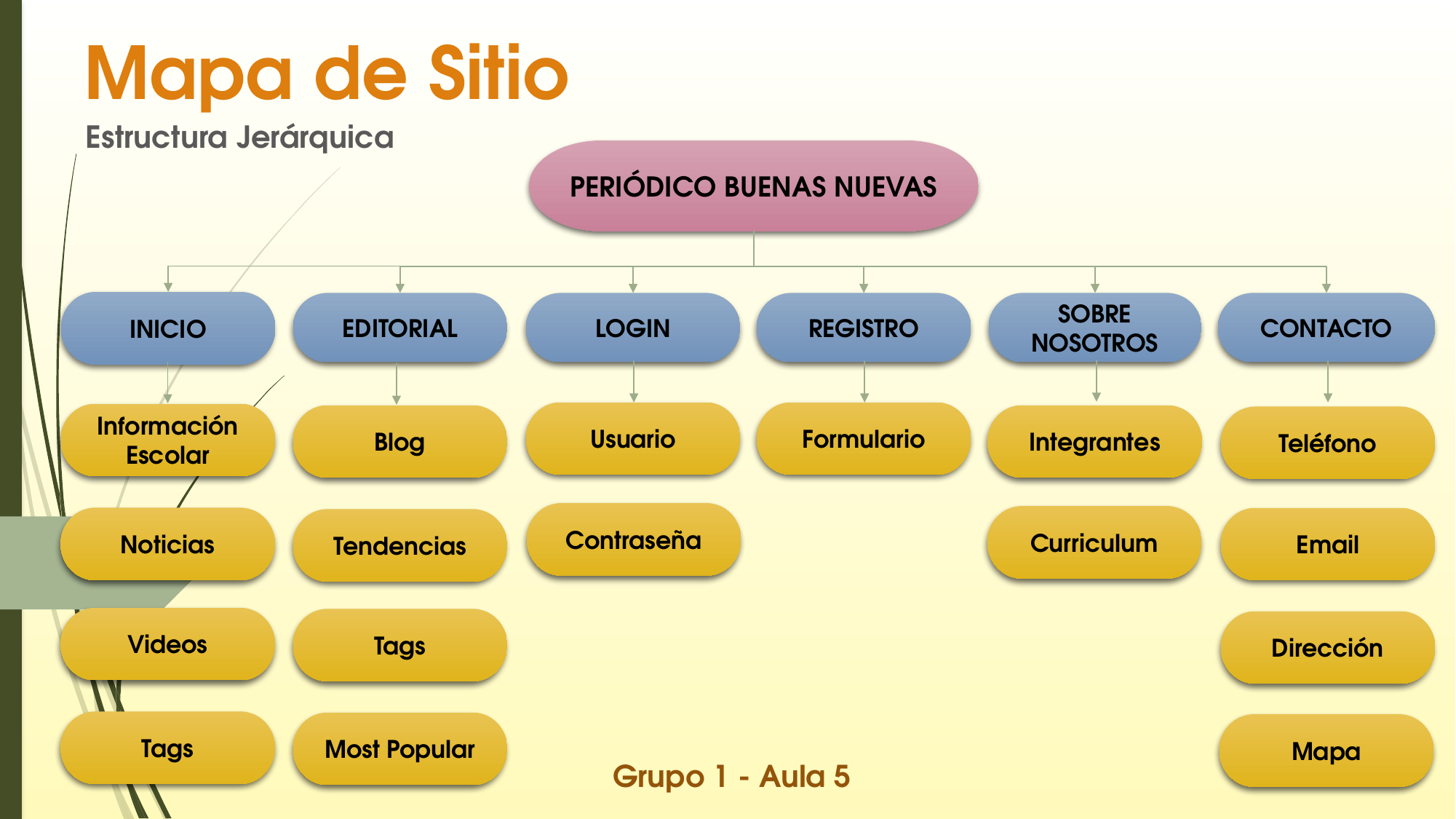

# Mapa de Sitio
Estructura Jerárquica
PERIÓDICO BUENAS NUEVAS
INICIO
EDITORIAL
REGISTRO
SOBRE NOSOTROS
CONTACTO
LOGIN
Formulario
Usuario
Información Escolar
Integrantes
Blog
Teléfono
Contraseña
Curriculum
Noticias
Email
Tendencias
Videos
Tags
Dirección
Tags
Most Popular
Mapa
Grupo 1 - Aula 5